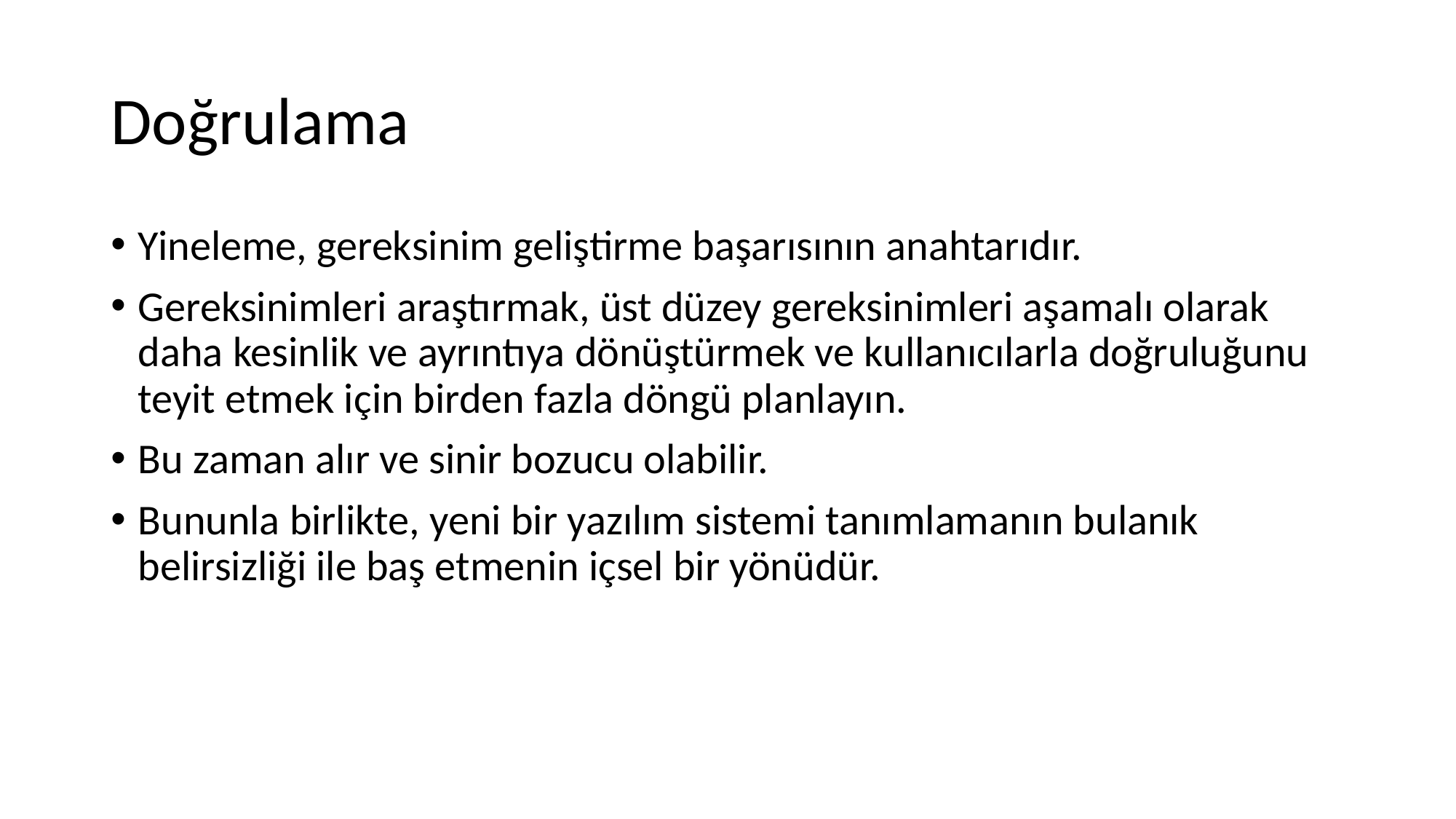

# Doğrulama
Yineleme, gereksinim geliştirme başarısının anahtarıdır.
Gereksinimleri araştırmak, üst düzey gereksinimleri aşamalı olarak daha kesinlik ve ayrıntıya dönüştürmek ve kullanıcılarla doğruluğunu teyit etmek için birden fazla döngü planlayın.
Bu zaman alır ve sinir bozucu olabilir.
Bununla birlikte, yeni bir yazılım sistemi tanımlamanın bulanık belirsizliği ile baş etmenin içsel bir yönüdür.